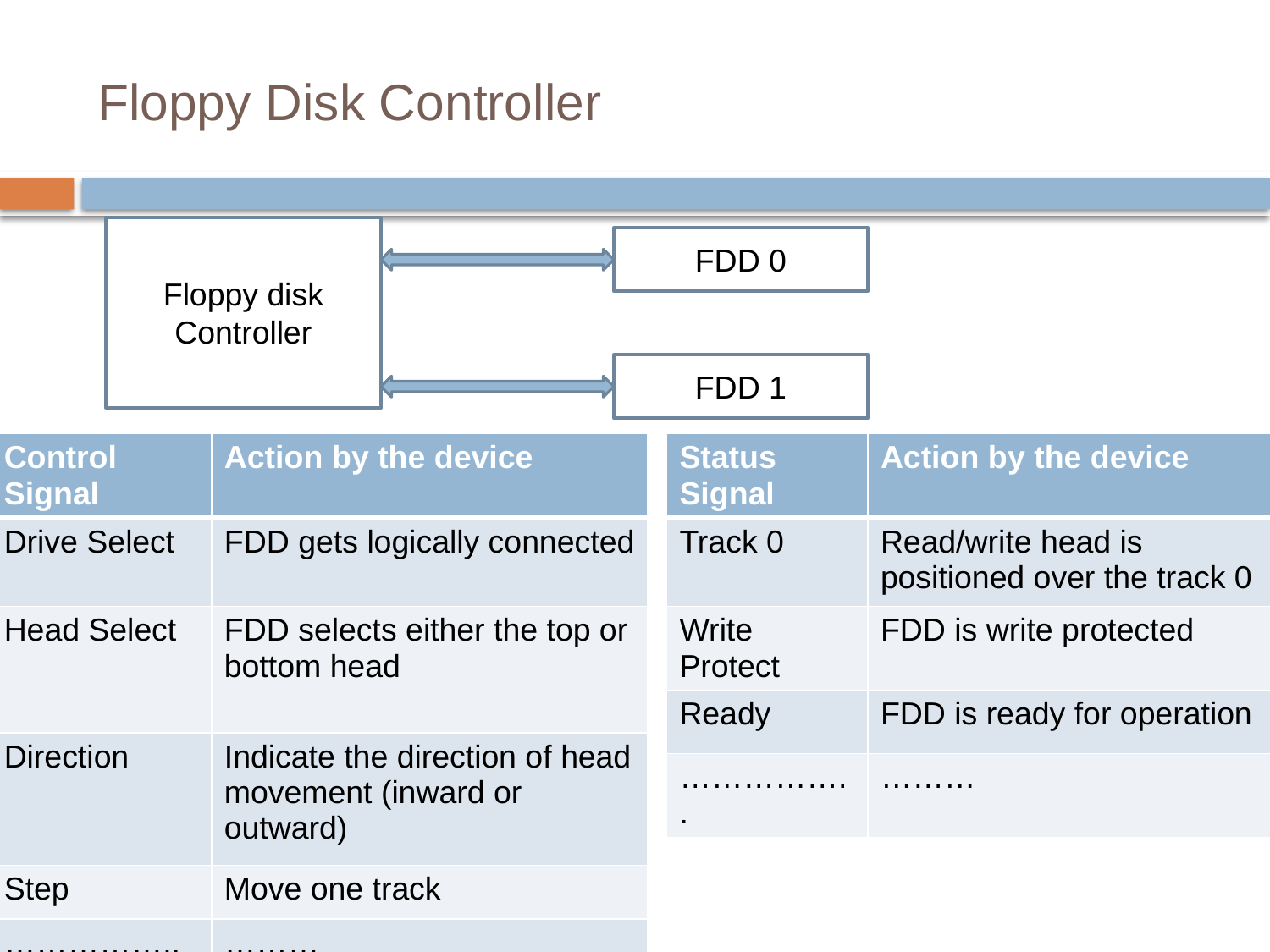

# Floppy Disk Controller
Floppy disk
Controller

FDD 0

FDD 1

| Control Signal | Action by the device |
| --- | --- |
| Drive Select | FDD gets logically connected |
| Head Select | FDD selects either the top or bottom head |
| Direction | Indicate the direction of head movement (inward or outward) |
| Step | Move one track |
| …………….. | ……… |
| Status Signal | Action by the device |
| --- | --- |
| Track 0 | Read/write head is positioned over the track 0 |
| Write Protect | FDD is write protected |
| Ready | FDD is ready for operation |
| …………….. | ……… |